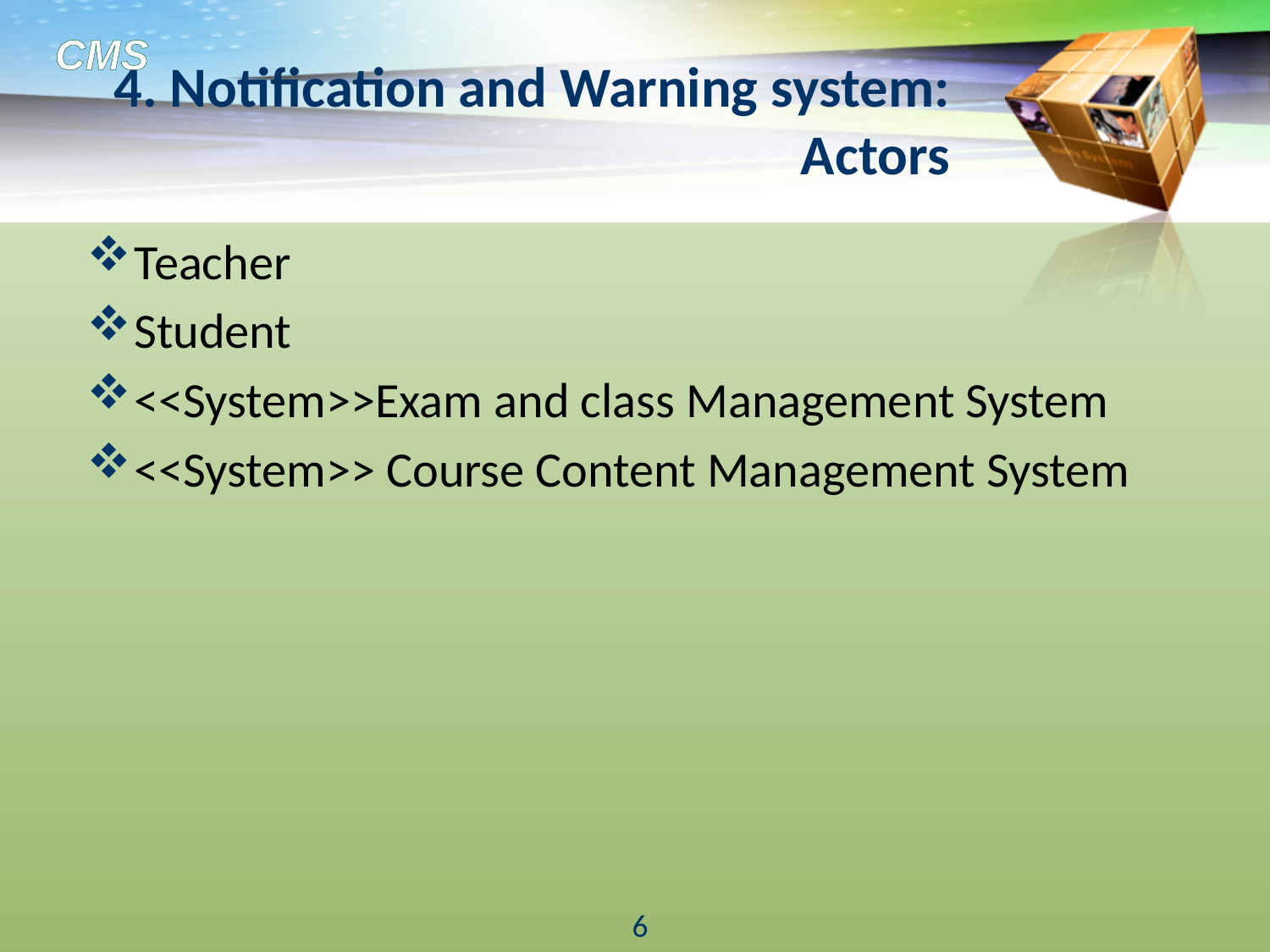

# 4. Notification and Warning system: Actors
Teacher
Student
<<System>>Exam and class Management System
<<System>> Course Content Management System

6